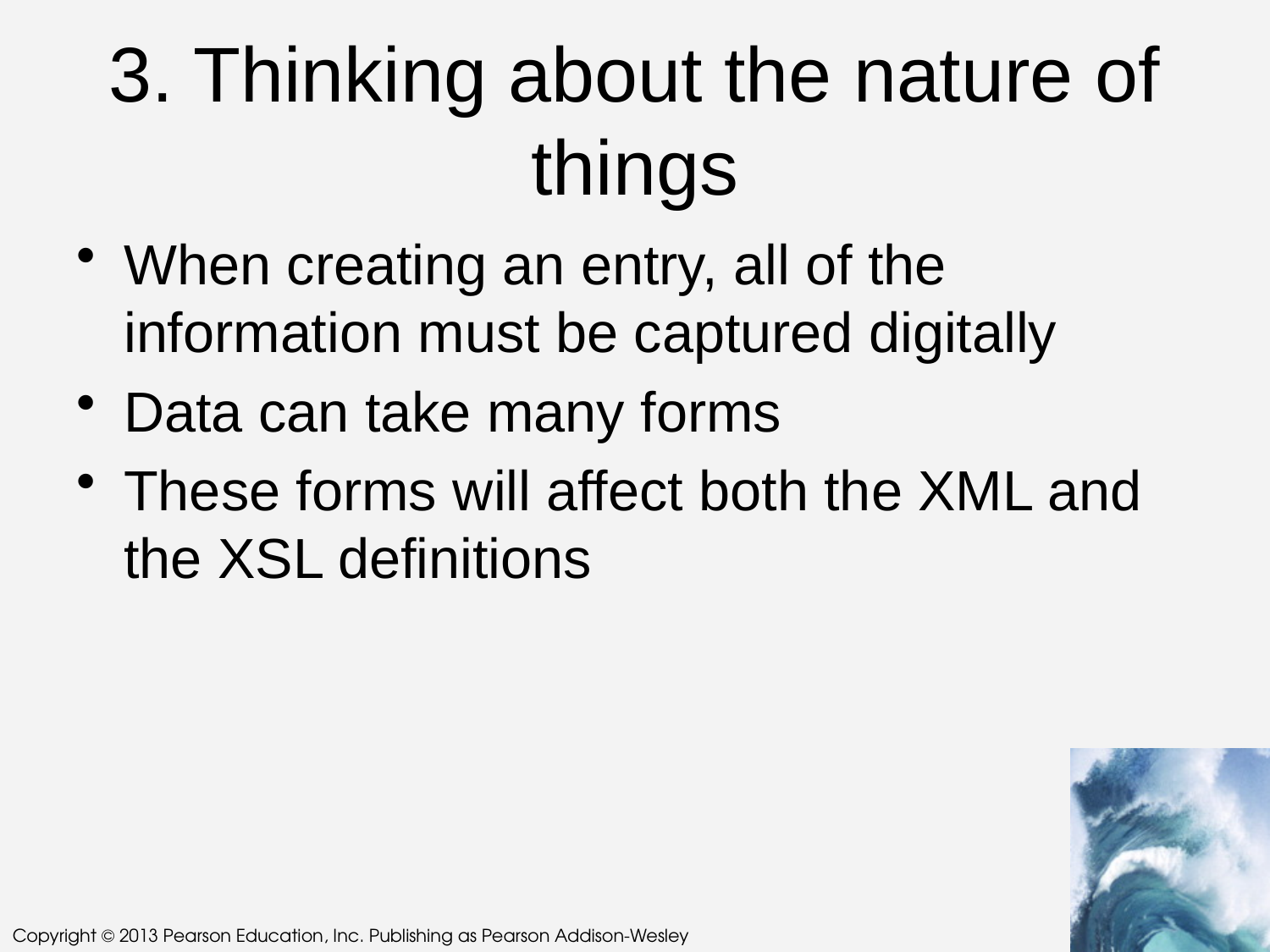

# 3. Thinking about the nature of things
When creating an entry, all of the information must be captured digitally
Data can take many forms
These forms will affect both the XML and the XSL definitions